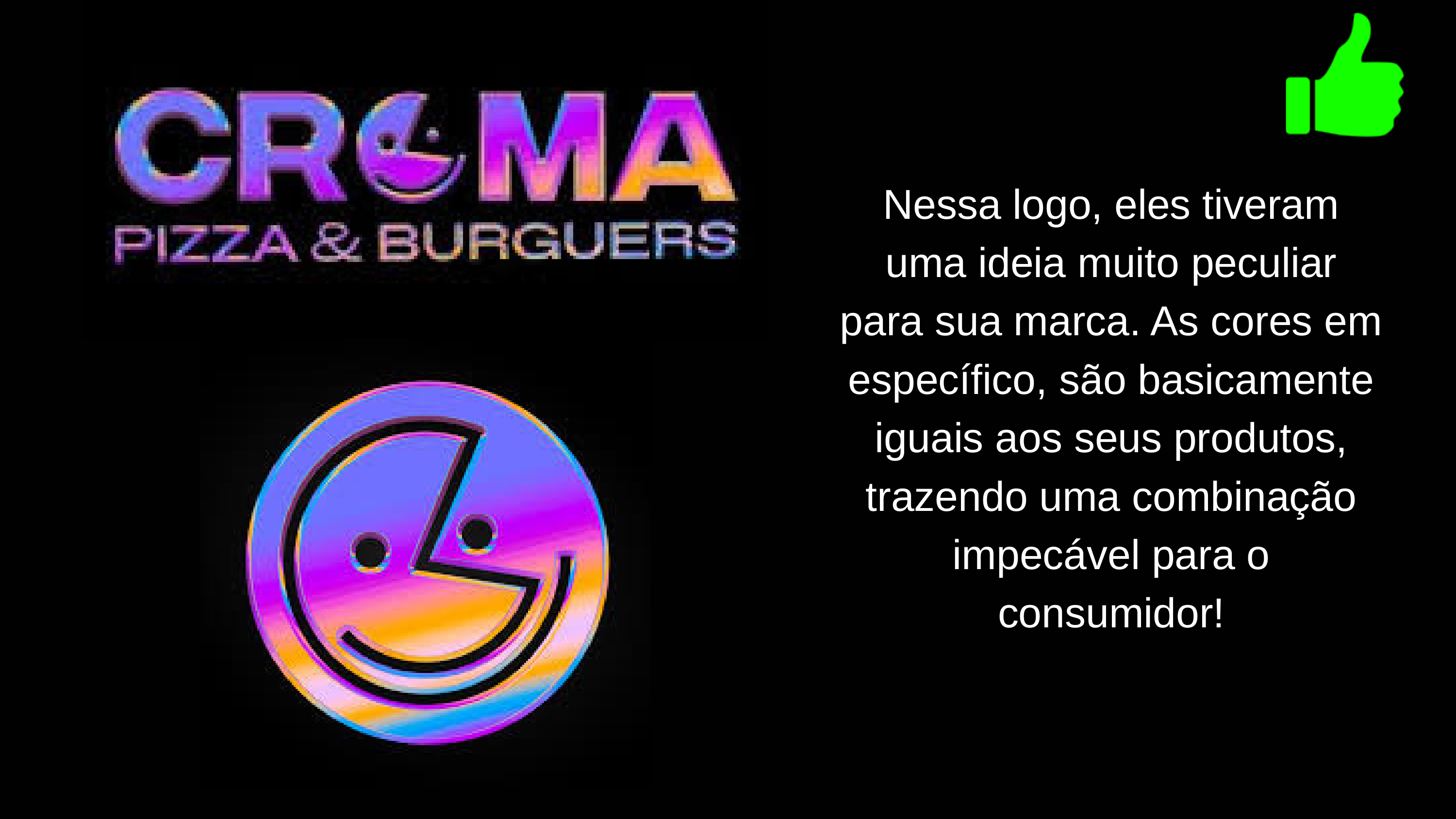

Nessa logo, eles tiveram uma ideia muito peculiar para sua marca. As cores em específico, são basicamente iguais aos seus produtos, trazendo uma combinação impecável para o consumidor!